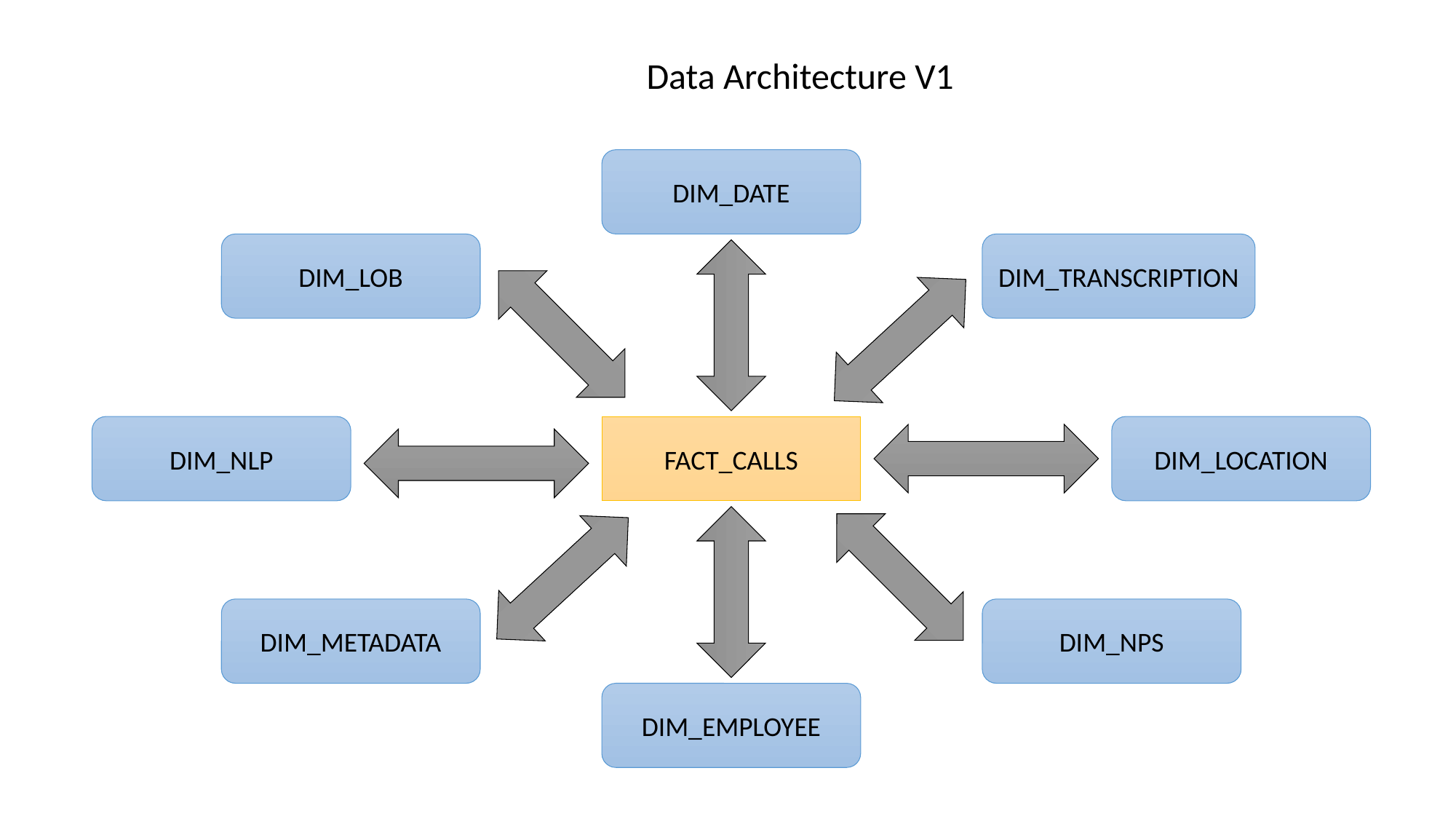

Data Architecture V1
DIM_DATE
DIM_LOB
DIM_TRANSCRIPTION

DIM_NLP
DIM_LOCATION
FACT_CALLS

DIM_METADATA
DIM_NPS
DIM_EMPLOYEE